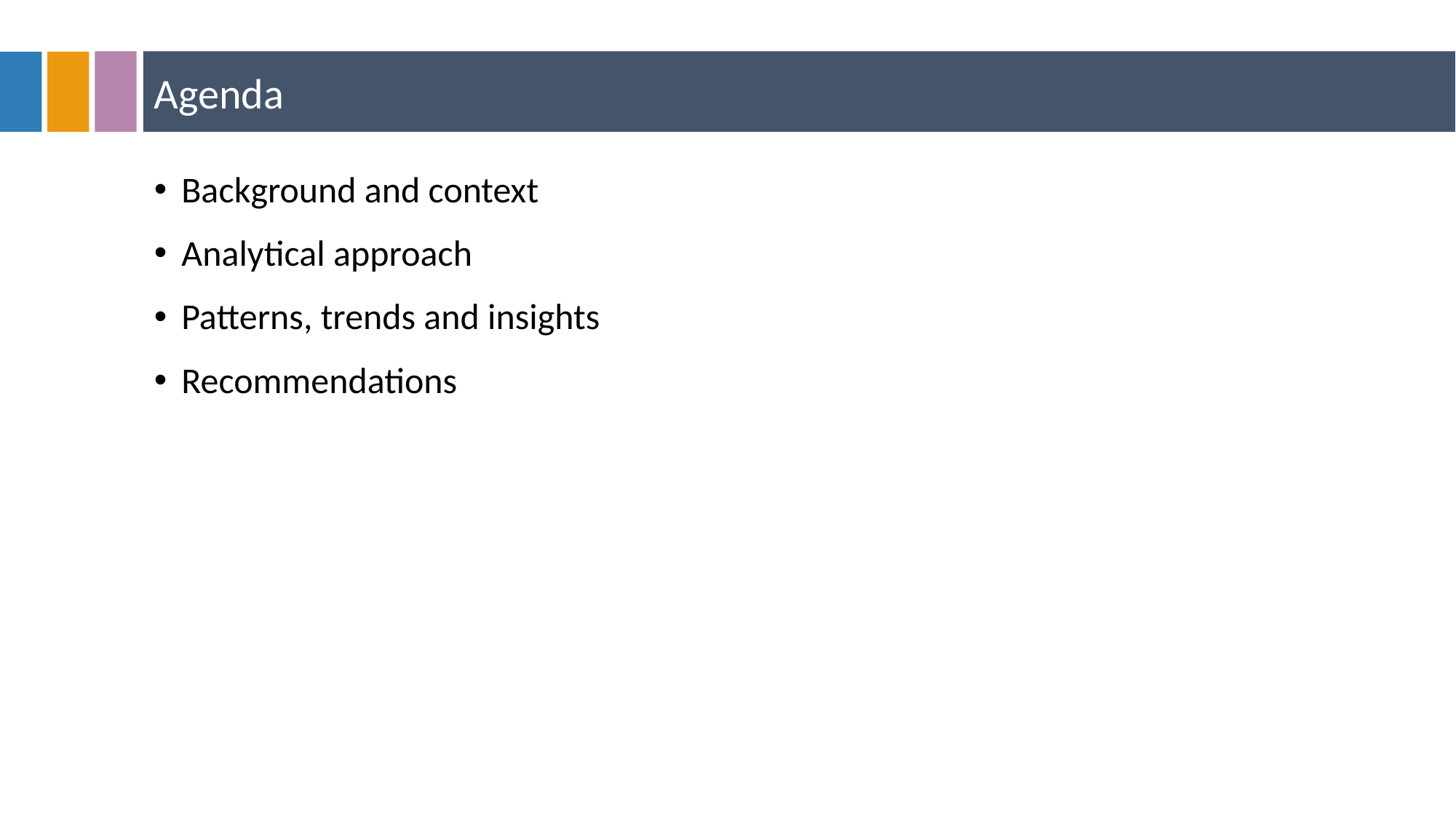

Agenda

Background and context
Analytical approach
Patterns, trends and insights
Recommendations